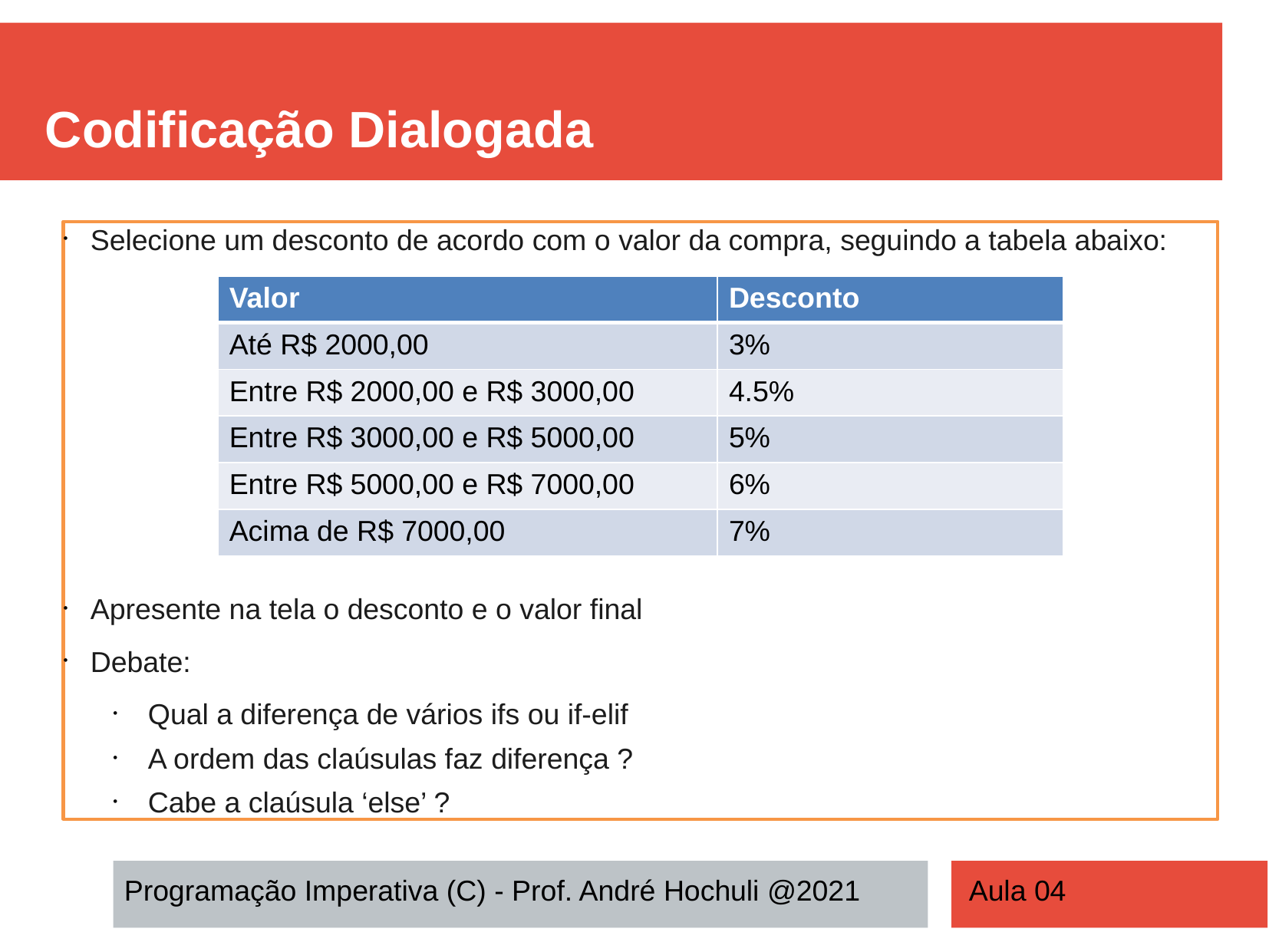

Codificação Dialogada
Selecione um desconto de acordo com o valor da compra, seguindo a tabela abaixo:

Apresente na tela o desconto e o valor final
Debate:
Qual a diferença de vários ifs ou if-elif
A ordem das claúsulas faz diferença ?
Cabe a claúsula ‘else’ ?

| Valor | Desconto |
| --- | --- |
| Até R$ 2000,00 | 3% |
| Entre R$ 2000,00 e R$ 3000,00 | 4.5% |
| Entre R$ 3000,00 e R$ 5000,00 | 5% |
| Entre R$ 5000,00 e R$ 7000,00 | 6% |
| Acima de R$ 7000,00 | 7% |

Programação Imperativa (C) - Prof. André Hochuli @2021
Aula 04